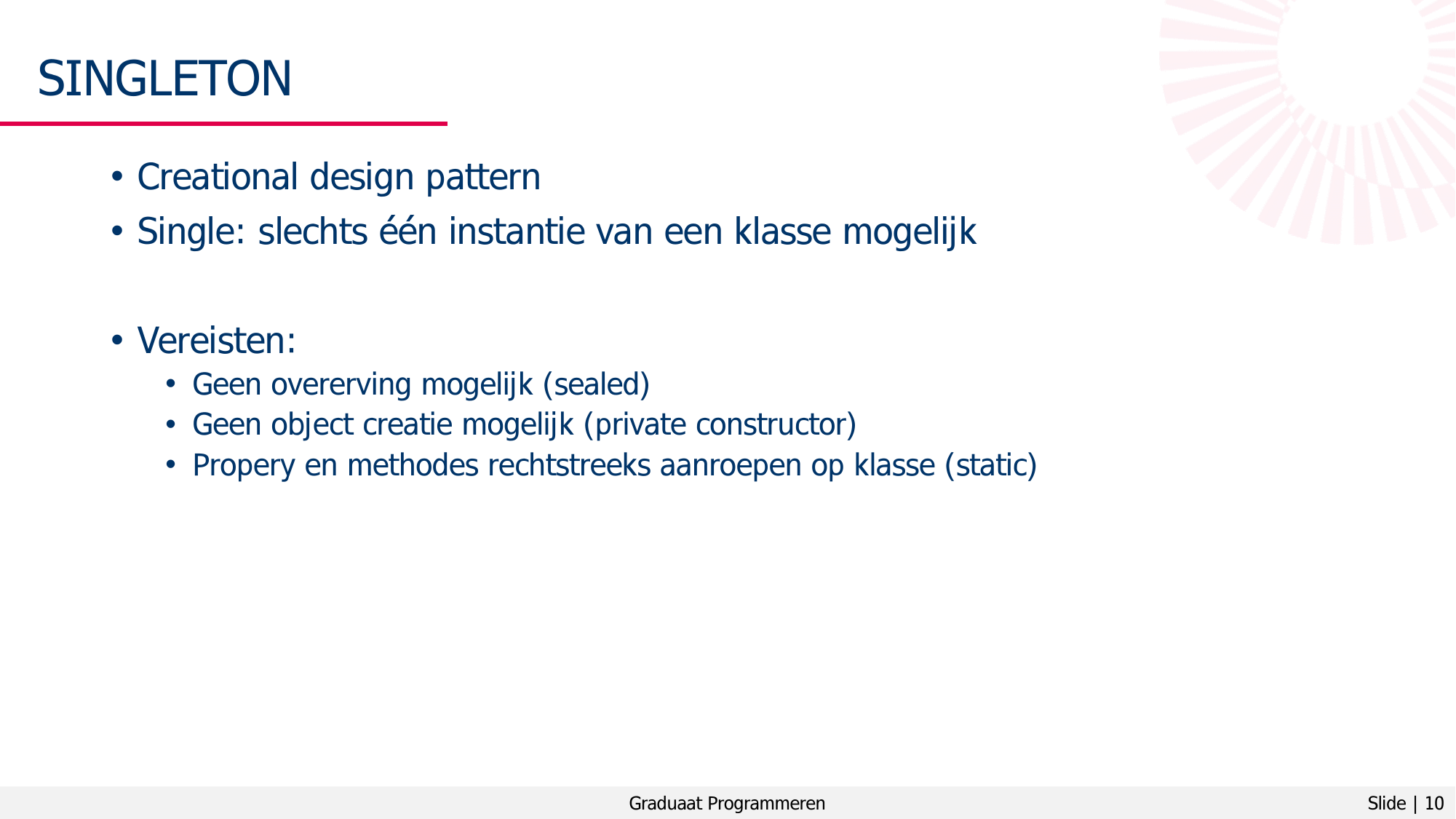

# singleton
Creational design pattern
Single: slechts één instantie van een klasse mogelijk

Vereisten:
Geen overerving mogelijk (sealed)
Geen object creatie mogelijk (private constructor)
Propery en methodes rechtstreeks aanroepen op klasse (static)